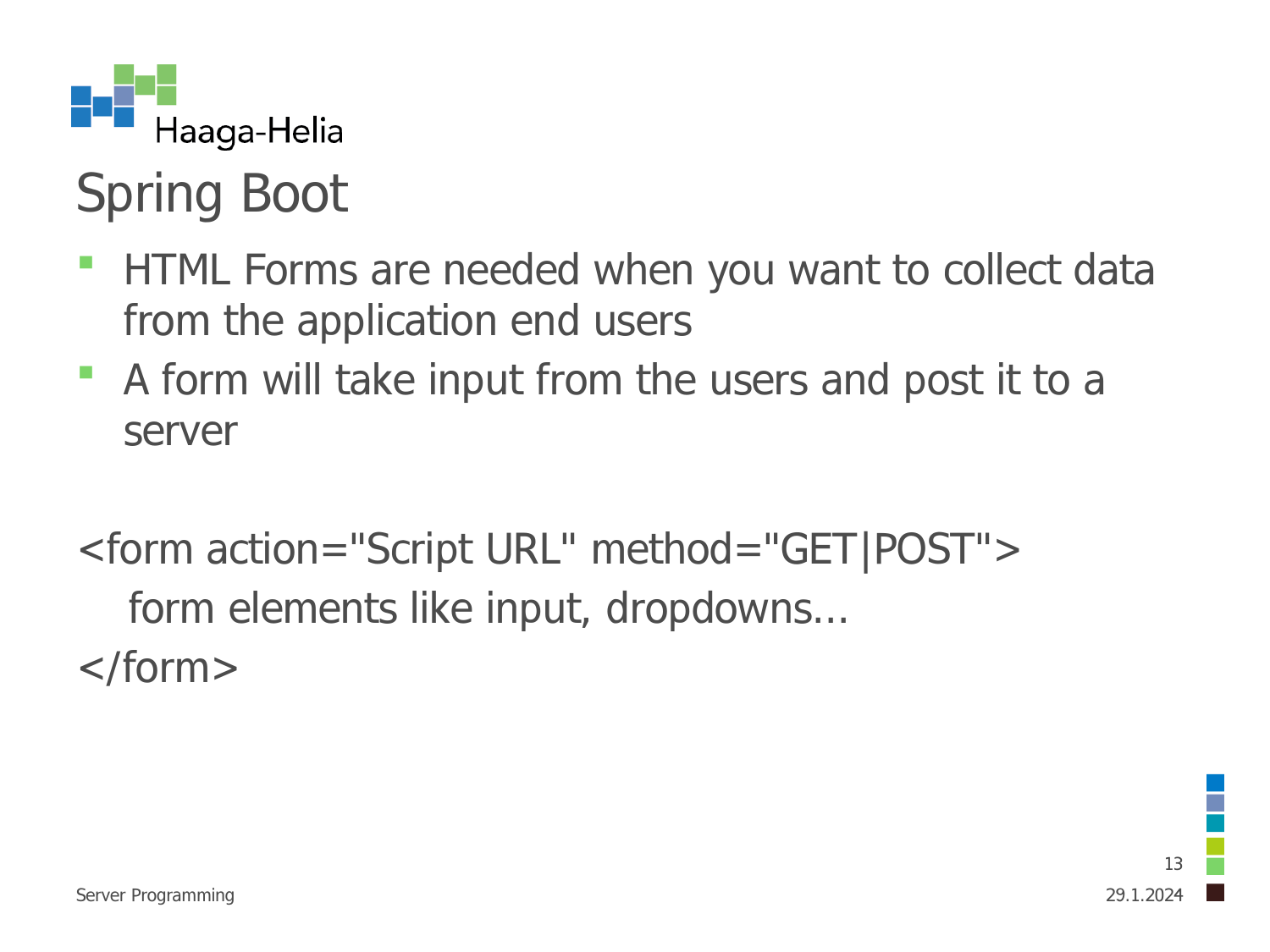

# Spring Boot
HTML Forms are needed when you want to collect data from the application end users
A form will take input from the users and post it to a server

<form action="Script URL" method="GET|POST">
    form elements like input, dropdowns...
</form>

13
Server Programming
29.1.2024